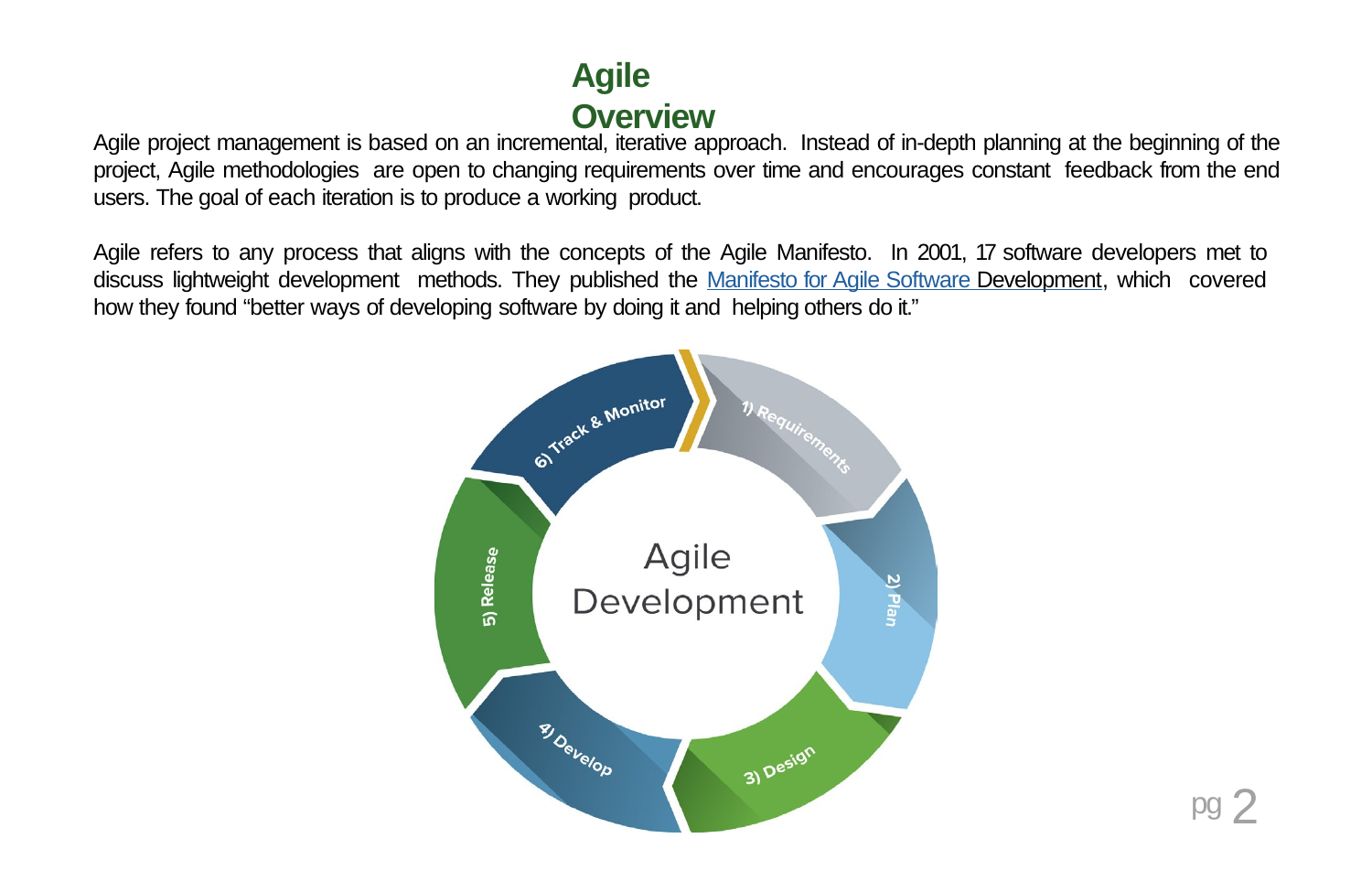

# Agile Overview
Agile project management is based on an incremental, iterative approach.  Instead of in-depth planning at the beginning of the project, Agile methodologies  are open to changing requirements over time and encourages constant  feedback from the end users. The goal of each iteration is to produce a working  product.

Agile refers to any process that aligns with the concepts of the Agile Manifesto.  In 2001, 17 software developers met to discuss lightweight development  methods. They published the Manifesto for Agile Software Development, which  covered how they found “better ways of developing software by doing it and  helping others do it.”

pg 2